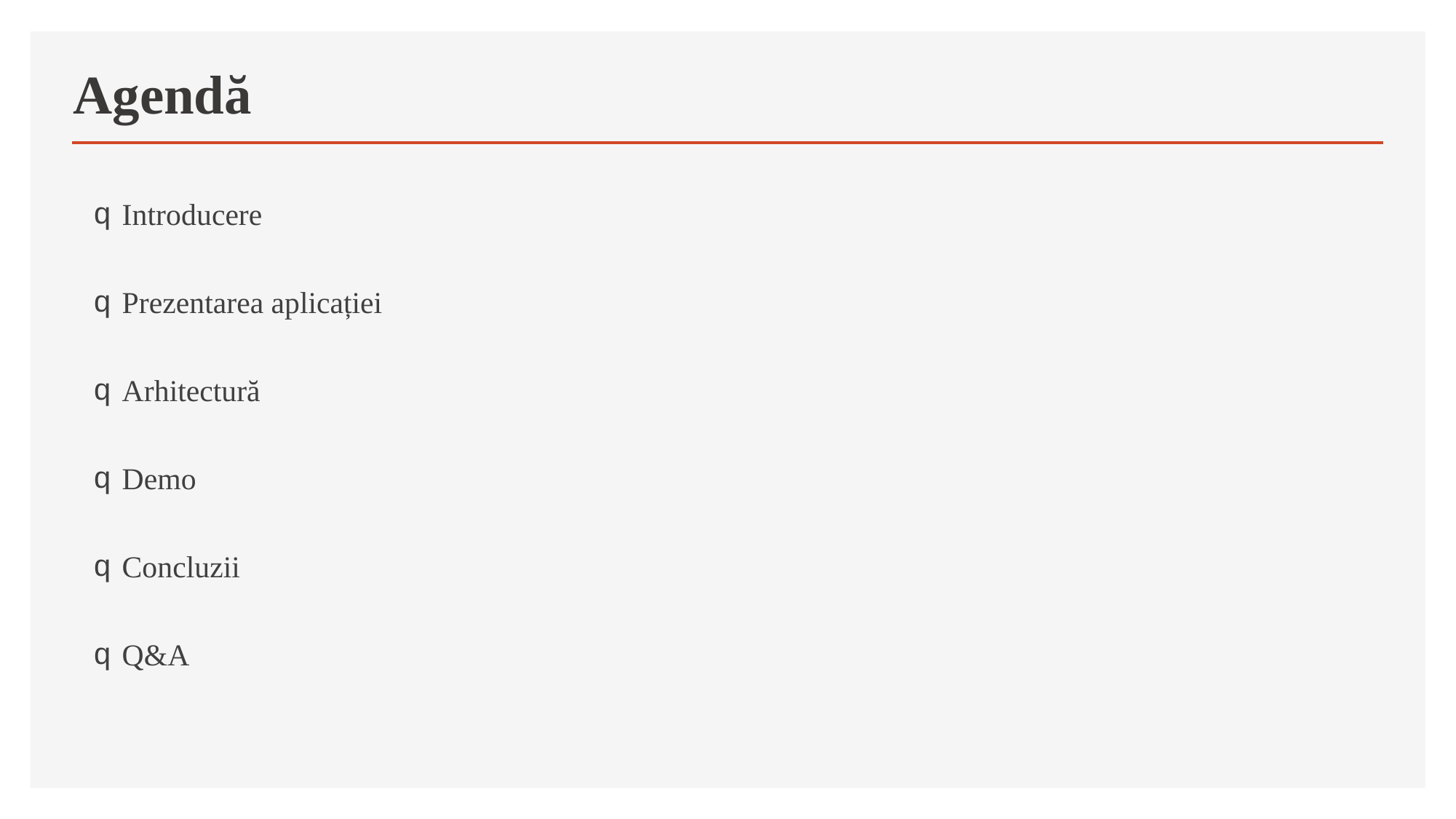

# Agendă
 Introducere
 Prezentarea aplicației
 Arhitectură
 Demo
 Concluzii
 Q&A